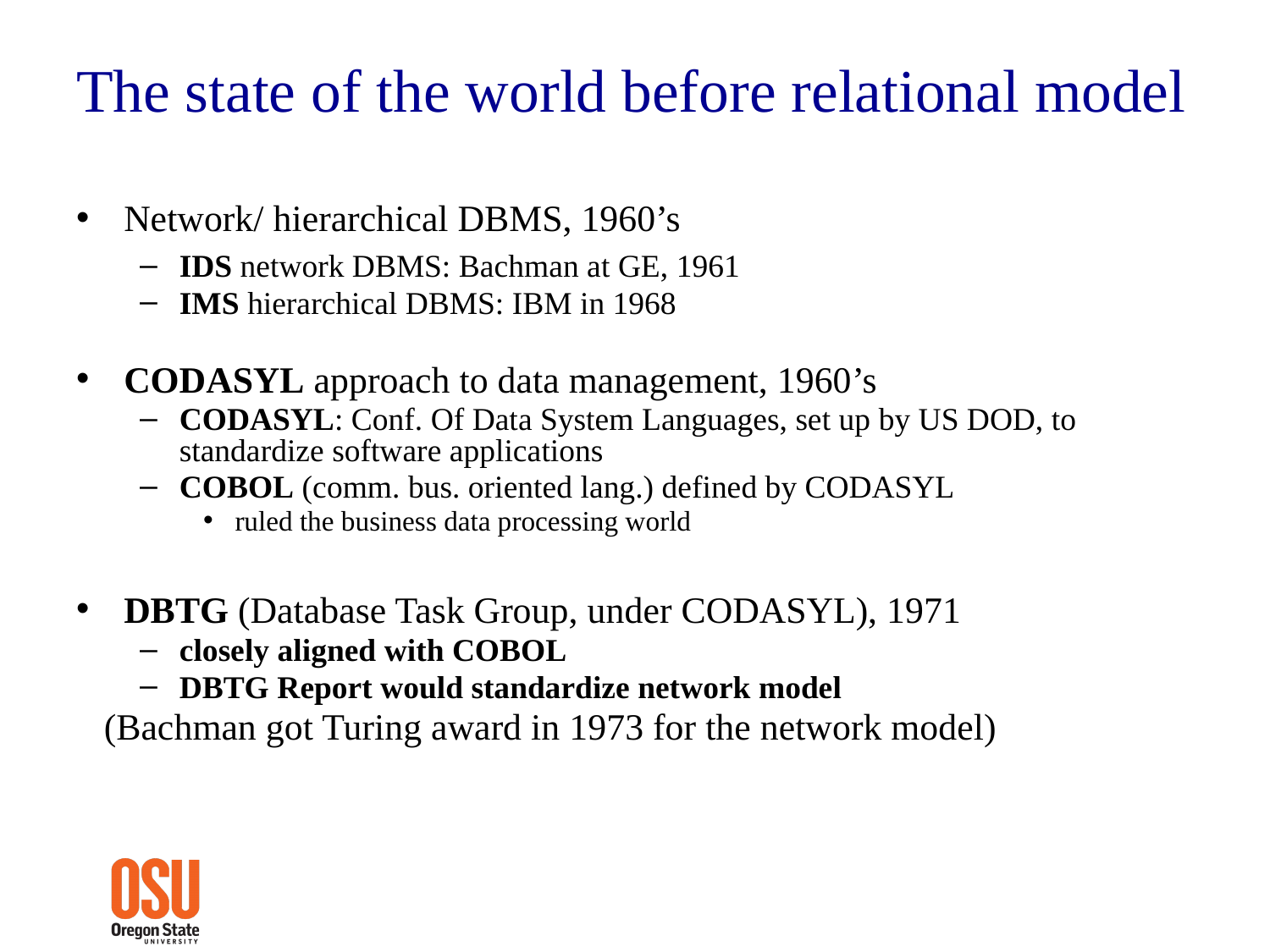

# The state of the world before relational model
Network/ hierarchical DBMS, 1960’s
IDS network DBMS: Bachman at GE, 1961
IMS hierarchical DBMS: IBM in 1968

CODASYL approach to data management, 1960’s
CODASYL: Conf. Of Data System Languages, set up by US DOD, to standardize software applications
COBOL (comm. bus. oriented lang.) defined by CODASYL
ruled the business data processing world

DBTG (Database Task Group, under CODASYL), 1971
closely aligned with COBOL
DBTG Report would standardize network model
   (Bachman got Turing award in 1973 for the network model)